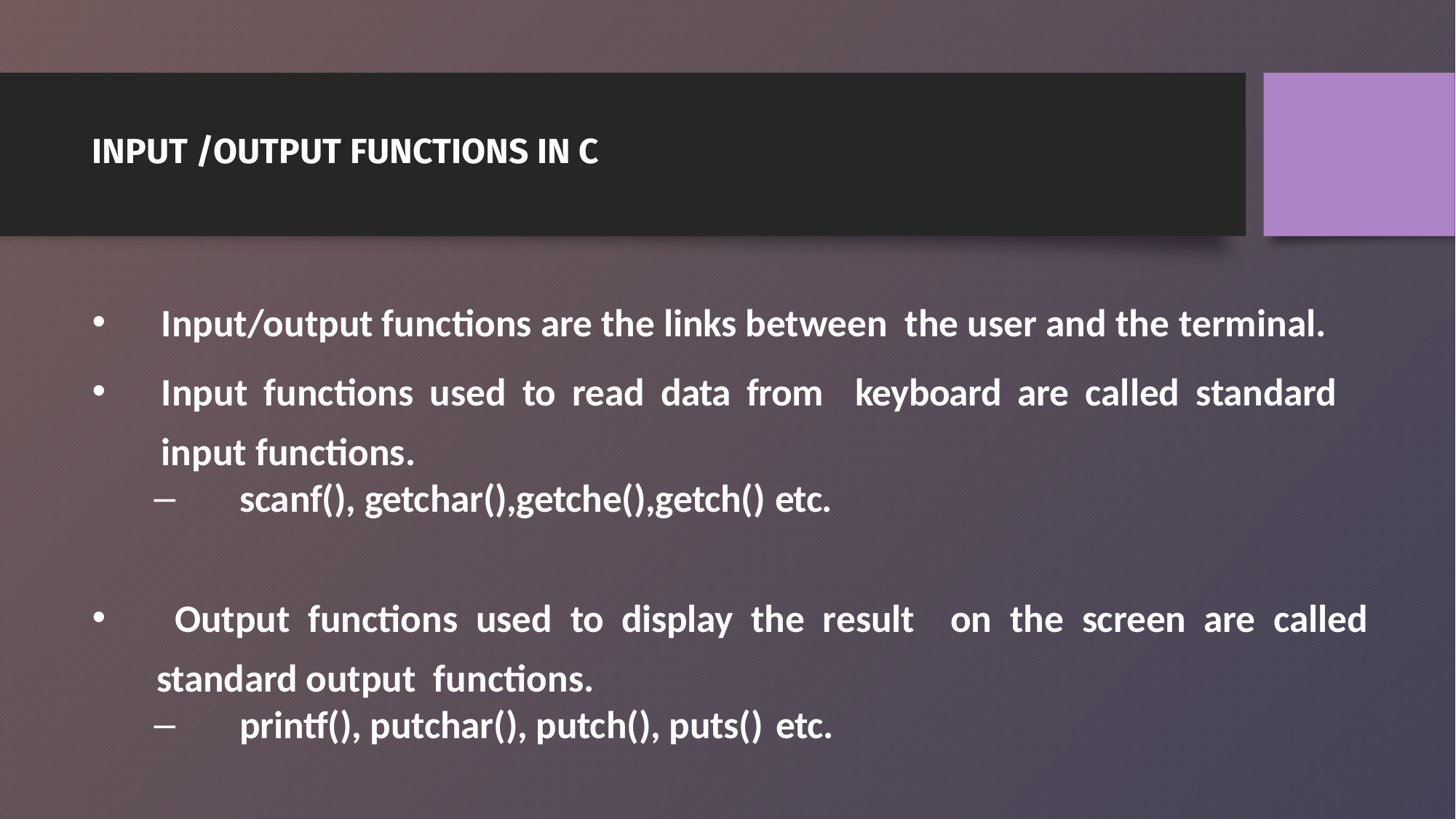

# INPUT /OUTPUT FUNCTIONS IN C
Input/output functions are the links between  the user and the terminal.
Input functions used to read data from  keyboard are called standard input functions.
scanf(), getchar(),getche(),getch() etc.

 Output functions used to display the result  on the screen are called standard output  functions.
printf(), putchar(), putch(), puts() etc.